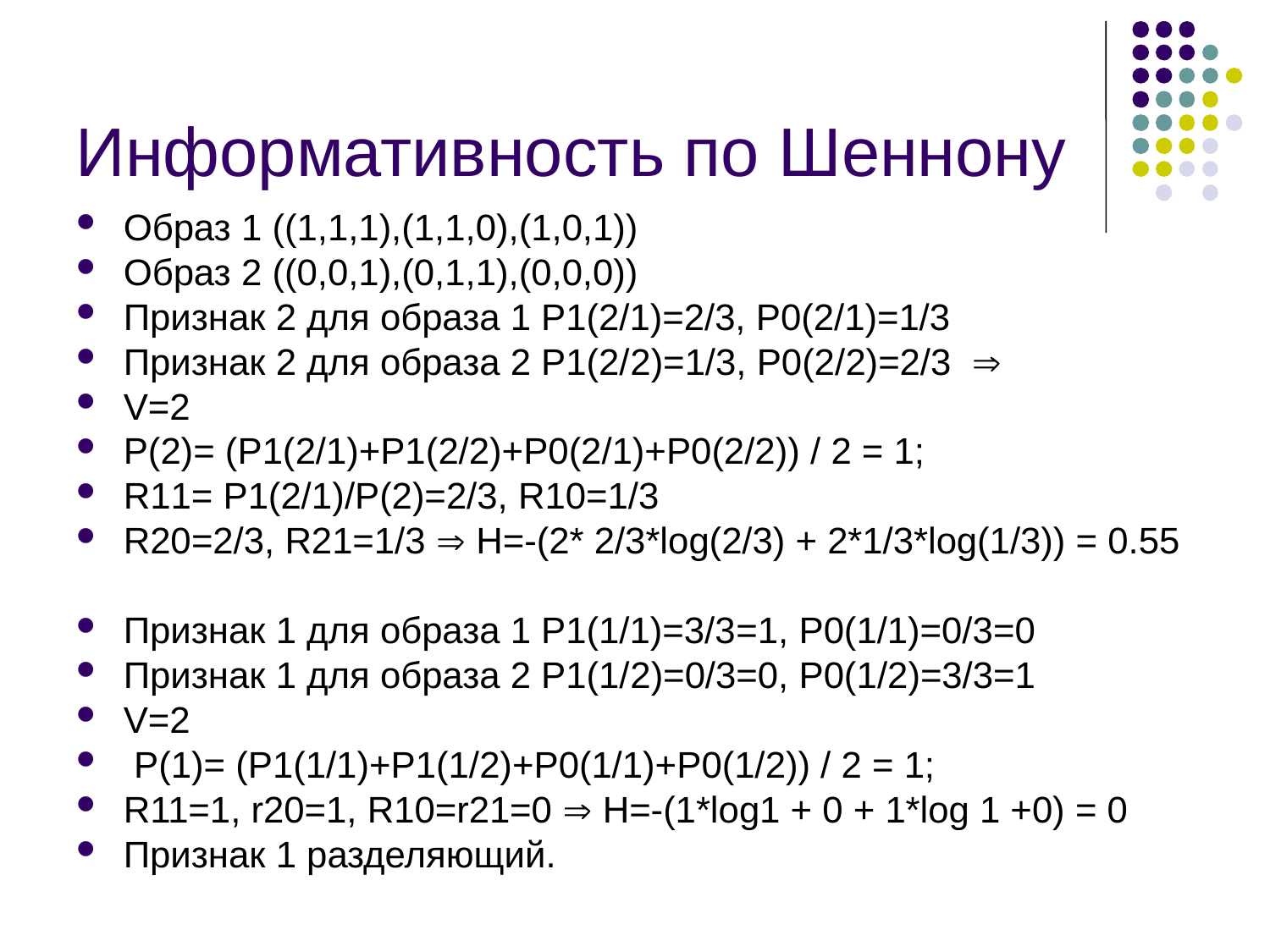

Информативность по Шеннону
Образ 1 ((1,1,1),(1,1,0),(1,0,1))
Образ 2 ((0,0,1),(0,1,1),(0,0,0))
Признак 2 для образа 1 Р1(2/1)=2/3, Р0(2/1)=1/3
Признак 2 для образа 2 Р1(2/2)=1/3, Р0(2/2)=2/3  ⇒
V=2
P(2)= (Р1(2/1)+Р1(2/2)+Р0(2/1)+Р0(2/2)) / 2 = 1;
R11= Р1(2/1)/Р(2)=2/3, R10=1/3
R20=2/3, R21=1/3 ⇒ H=-(2* 2/3*log(2/3) + 2*1/3*log(1/3)) = 0.55

Признак 1 для образа 1 Р1(1/1)=3/3=1, Р0(1/1)=0/3=0
Признак 1 для образа 2 Р1(1/2)=0/3=0, Р0(1/2)=3/3=1
V=2
 P(1)= (Р1(1/1)+Р1(1/2)+Р0(1/1)+Р0(1/2)) / 2 = 1;
R11=1, r20=1, R10=r21=0 ⇒ H=-(1*log1 + 0 + 1*log 1 +0) = 0
Признак 1 разделяющий.